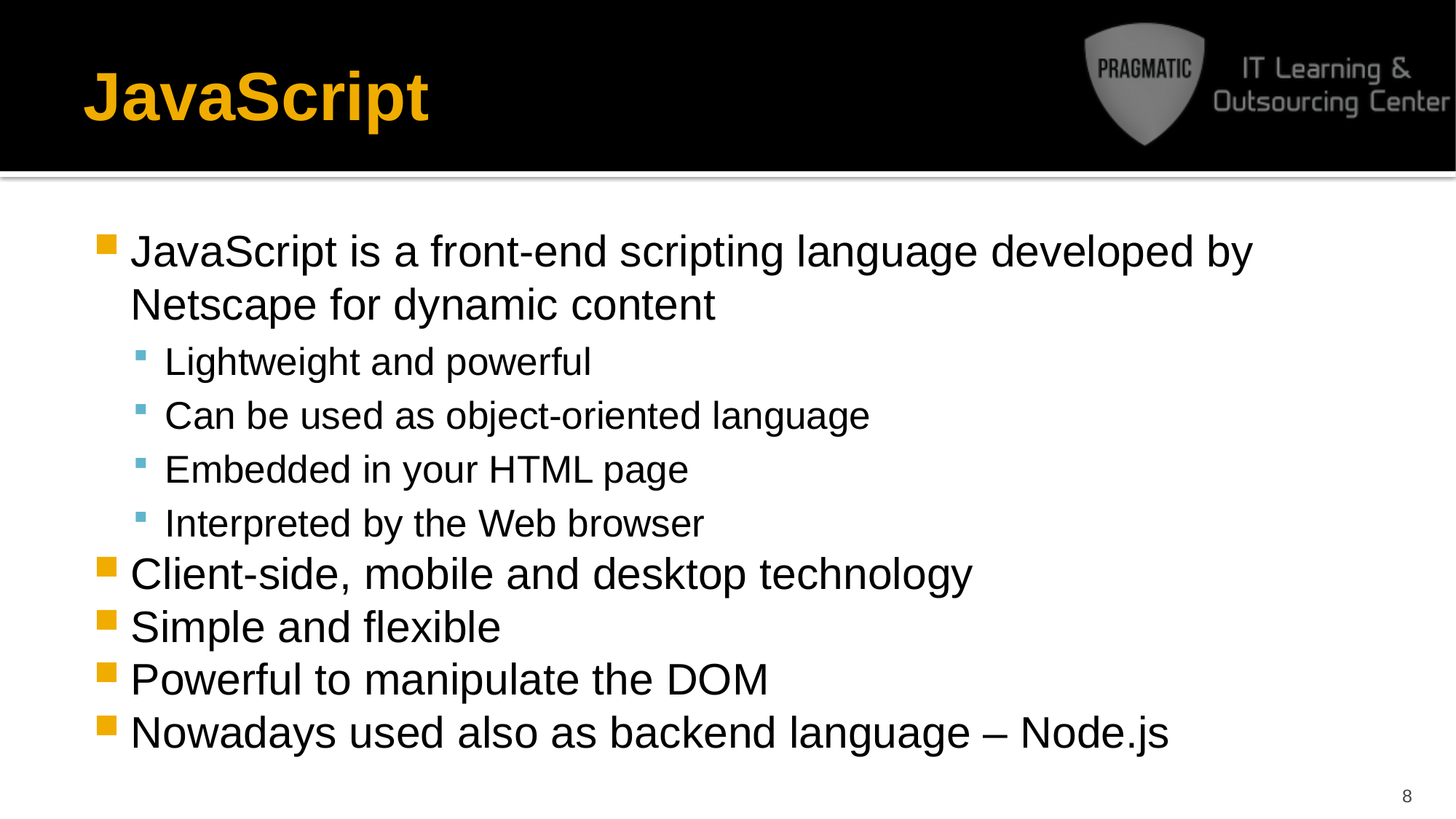

# JavaScript
JavaScript is a front-end scripting language developed by Netscape for dynamic content
Lightweight and powerful
Can be used as object-oriented language
Embedded in your HTML page
Interpreted by the Web browser
Client-side, mobile and desktop technology
Simple and flexible
Powerful to manipulate the DOM
Nowadays used also as backend language – Node.js

8